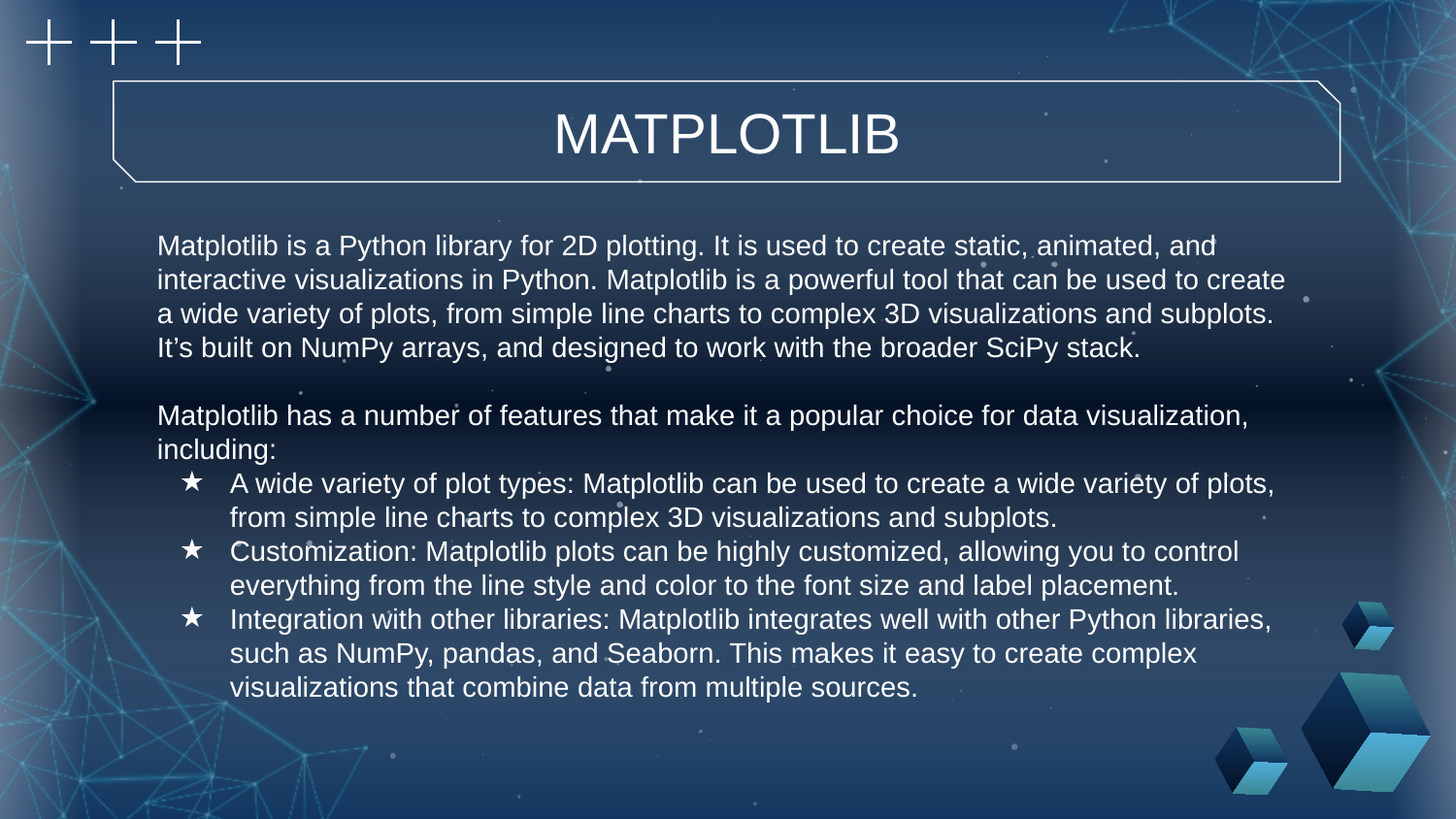

MATPLOTLIB
Matplotlib is a Python library for 2D plotting. It is used to create static, animated, and interactive visualizations in Python. Matplotlib is a powerful tool that can be used to create a wide variety of plots, from simple line charts to complex 3D visualizations and subplots. It’s built on NumPy arrays, and designed to work with the broader SciPy stack.

Matplotlib has a number of features that make it a popular choice for data visualization, including:
A wide variety of plot types: Matplotlib can be used to create a wide variety of plots, from simple line charts to complex 3D visualizations and subplots.
Customization: Matplotlib plots can be highly customized, allowing you to control everything from the line style and color to the font size and label placement.
Integration with other libraries: Matplotlib integrates well with other Python libraries, such as NumPy, pandas, and Seaborn. This makes it easy to create complex visualizations that combine data from multiple sources.